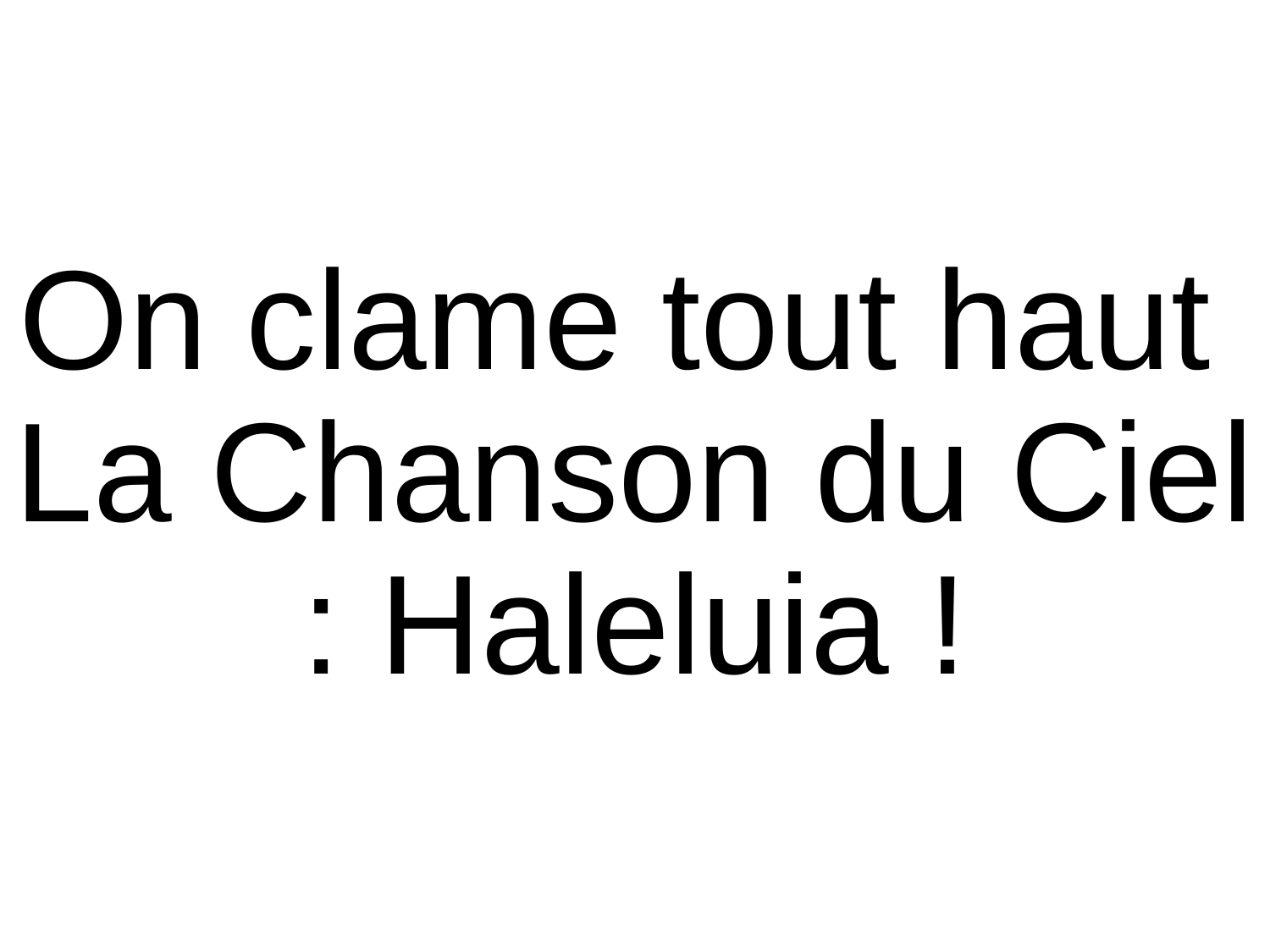

On clame tout haut
La Chanson du Ciel : Haleluia !